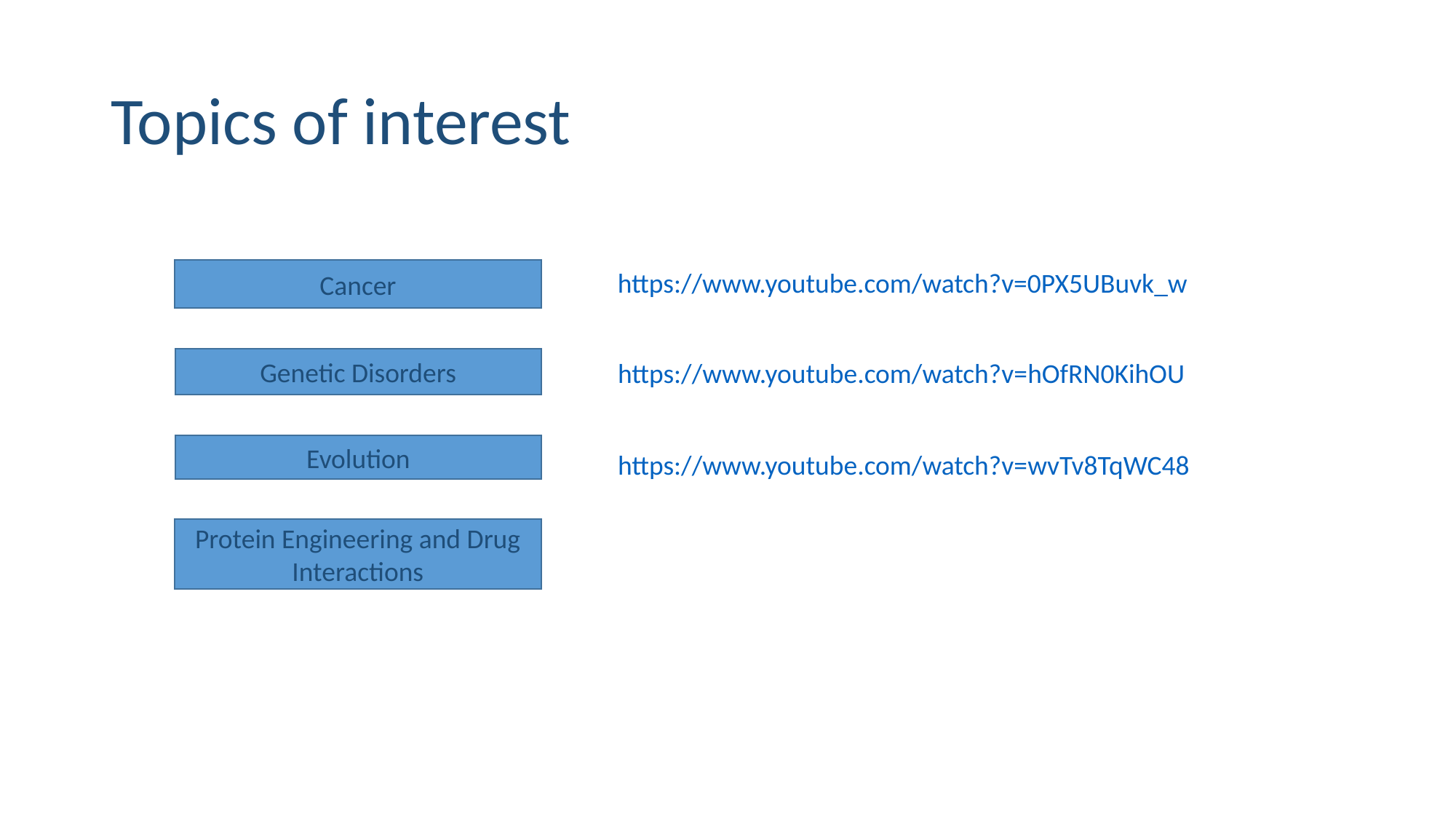

# Topics of interest
Cancer
https://www.youtube.com/watch?v=0PX5UBuvk_w

Genetic Disorders
https://www.youtube.com/watch?v=hOfRN0KihOU

Evolution
https://www.youtube.com/watch?v=wvTv8TqWC48

Protein Engineering and Drug Interactions